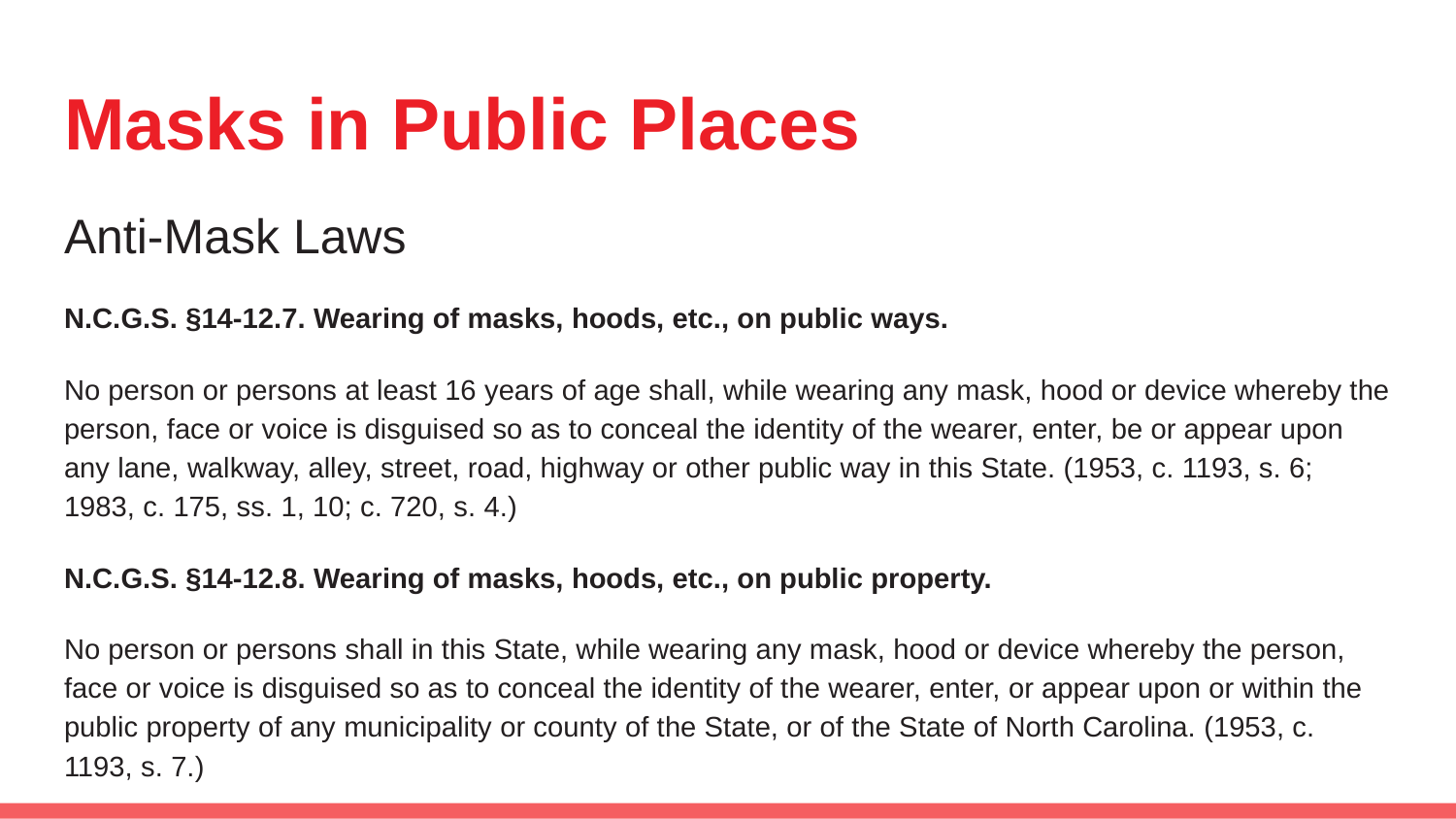

# Masks in Public Places
Anti-Mask Laws
N.C.G.S. §14-12.7. Wearing of masks, hoods, etc., on public ways.
No person or persons at least 16 years of age shall, while wearing any mask, hood or device whereby the person, face or voice is disguised so as to conceal the identity of the wearer, enter, be or appear upon any lane, walkway, alley, street, road, highway or other public way in this State. (1953, c. 1193, s. 6; 1983, c. 175, ss. 1, 10; c. 720, s. 4.)
N.C.G.S. §14-12.8. Wearing of masks, hoods, etc., on public property.
No person or persons shall in this State, while wearing any mask, hood or device whereby the person, face or voice is disguised so as to conceal the identity of the wearer, enter, or appear upon or within the public property of any municipality or county of the State, or of the State of North Carolina. (1953, c. 1193, s. 7.)